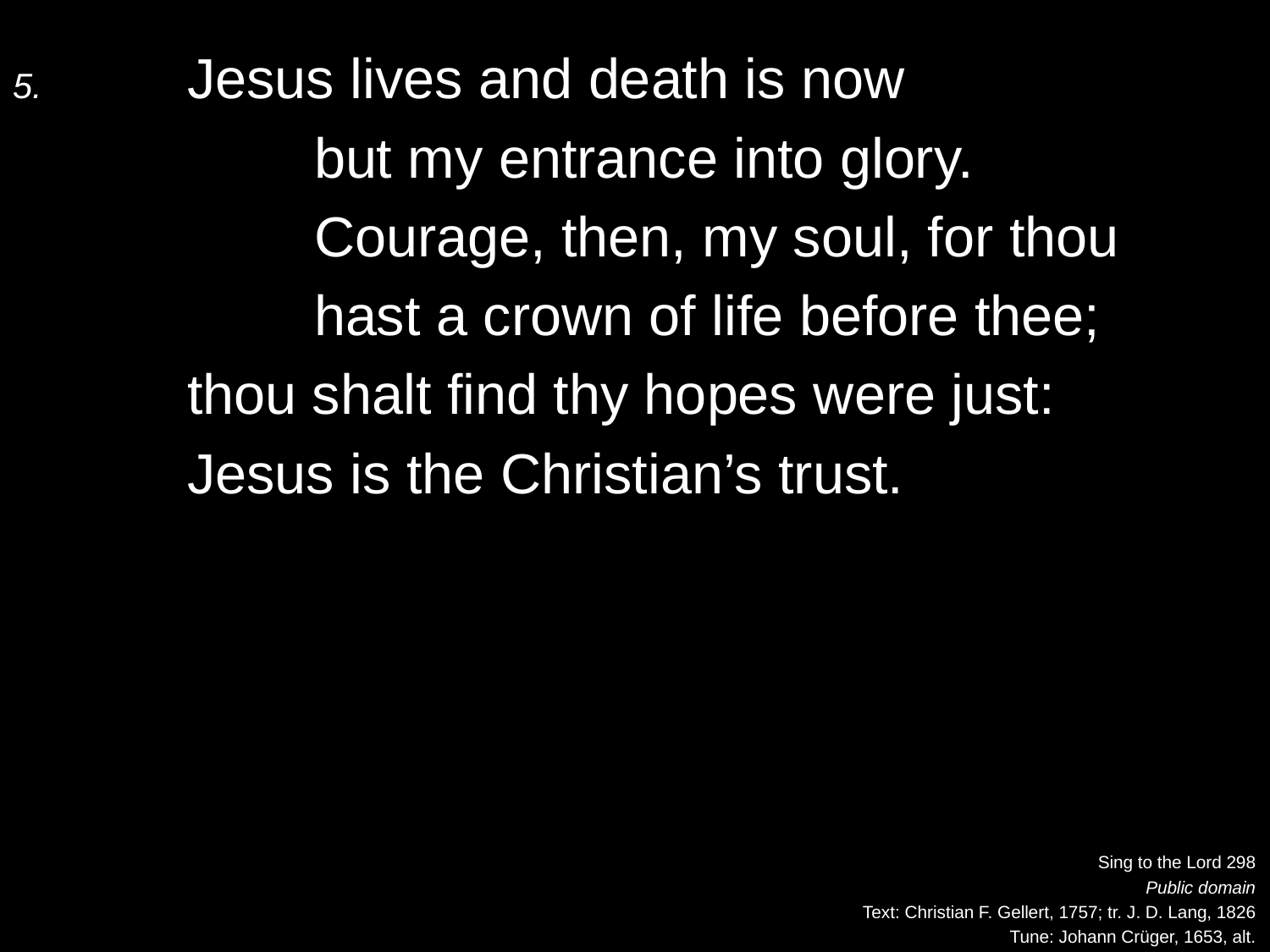

5.	Jesus lives and death is now
		but my entrance into glory.
		Courage, then, my soul, for thou
		hast a crown of life before thee;
	thou shalt find thy hopes were just:
	Jesus is the Christian’s trust.
Sing to the Lord 298
Public domain
Text: Christian F. Gellert, 1757; tr. J. D. Lang, 1826
Tune: Johann Crüger, 1653, alt.